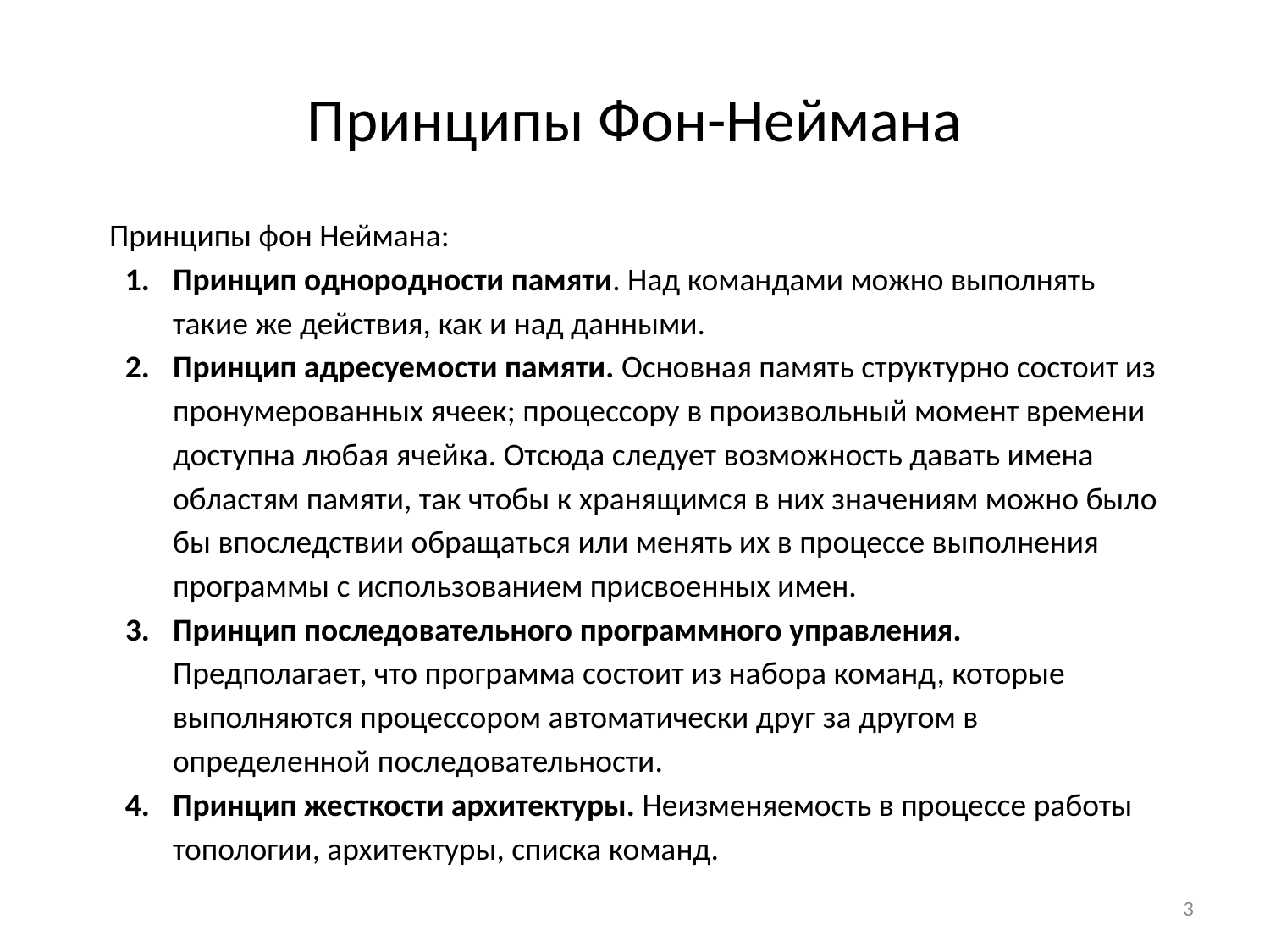

# Принципы Фон-Неймана
Принципы фон Неймана:
Принцип однородности памяти. Над командами можно выполнять такие же действия, как и над данными.
Принцип адресуемости памяти. Основная память структурно состоит из пронумерованных ячеек; процессору в произвольный момент времени доступна любая ячейка. Отсюда следует возможность давать имена областям памяти, так чтобы к хранящимся в них значениям можно было бы впоследствии обращаться или менять их в процессе выполнения программы с использованием присвоенных имен.
Принцип последовательного программного управления. Предполагает, что программа состоит из набора команд, которые выполняются процессором автоматически друг за другом в определенной последовательности.
Принцип жесткости архитектуры. Неизменяемость в процессе работы топологии, архитектуры, списка команд.

3